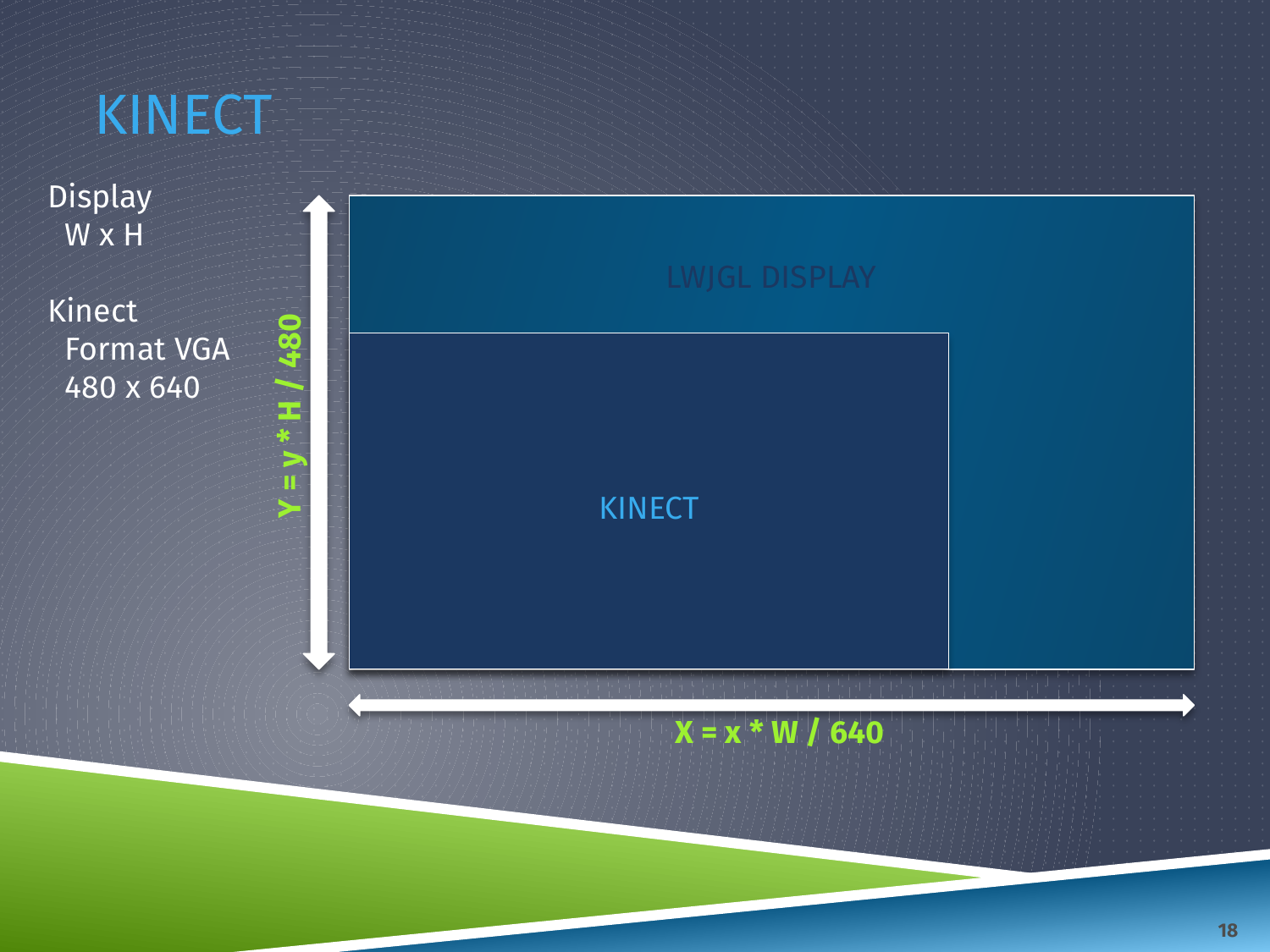

KINECT
Display
  W x H

Kinect
  Format VGA
  480 x 640

LWJGL DISPLAY

Y = y * H / 480
KINECT
X = x * W / 640
18